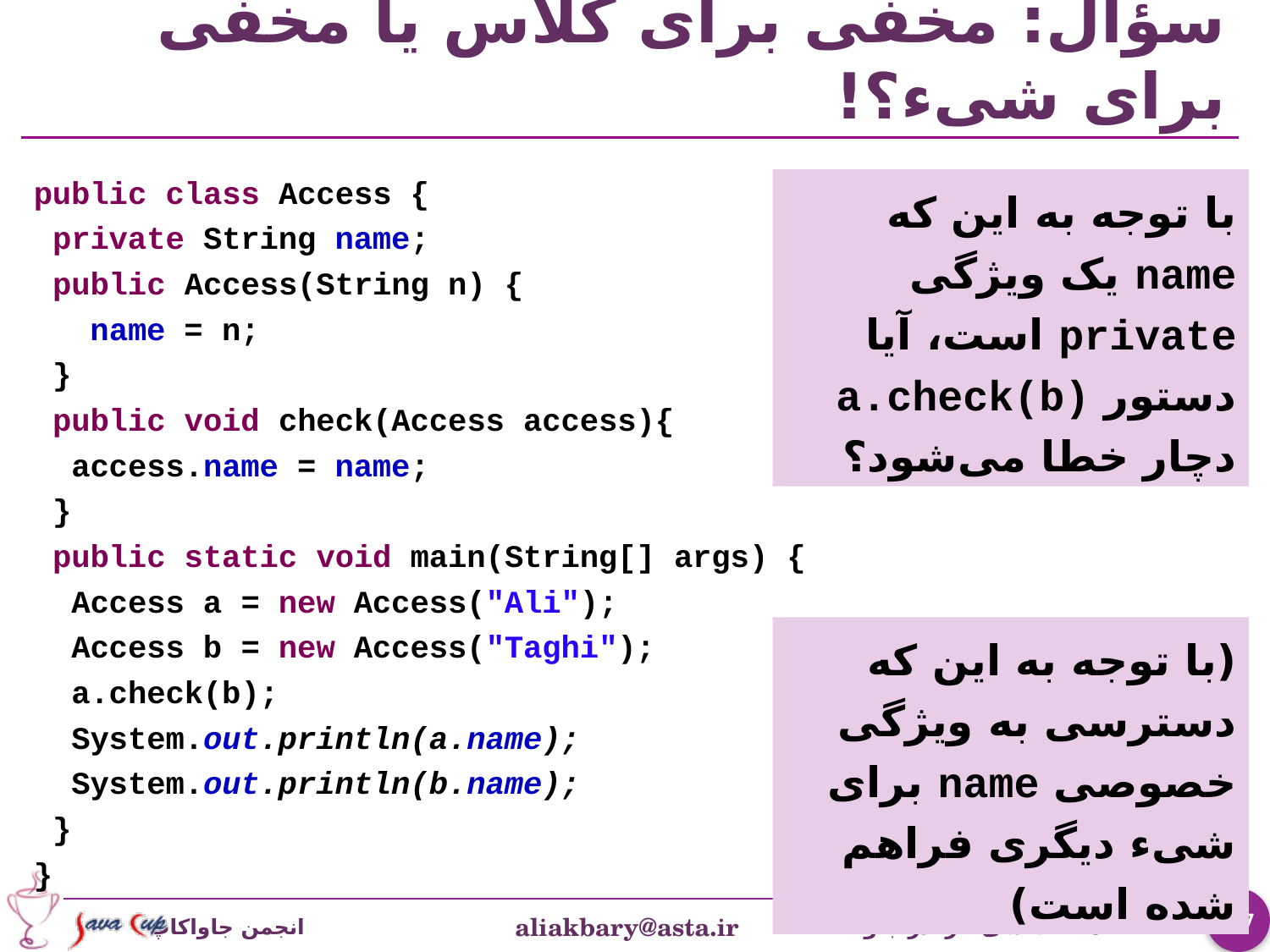

# سؤال: مخفی برای کلاس یا مخفی برای شیء؟!
public class Access {
 private String name;
 public Access(String n) {
   name = n;
 }
 public void check(Access access){
  access.name = name;
 }
 public static void main(String[] args) {
  Access a = new Access("Ali");
  Access b = new Access("Taghi");
  a.check(b);
  System.out.println(a.name);
  System.out.println(b.name);
 }
}
با توجه به این که name یک ويژگی private است، آیا دستور a.check(b) دچار خطا می‌شود؟
(با توجه به این که دسترسی به ويژگی خصوصی name برای شیء دیگری فراهم شده است)